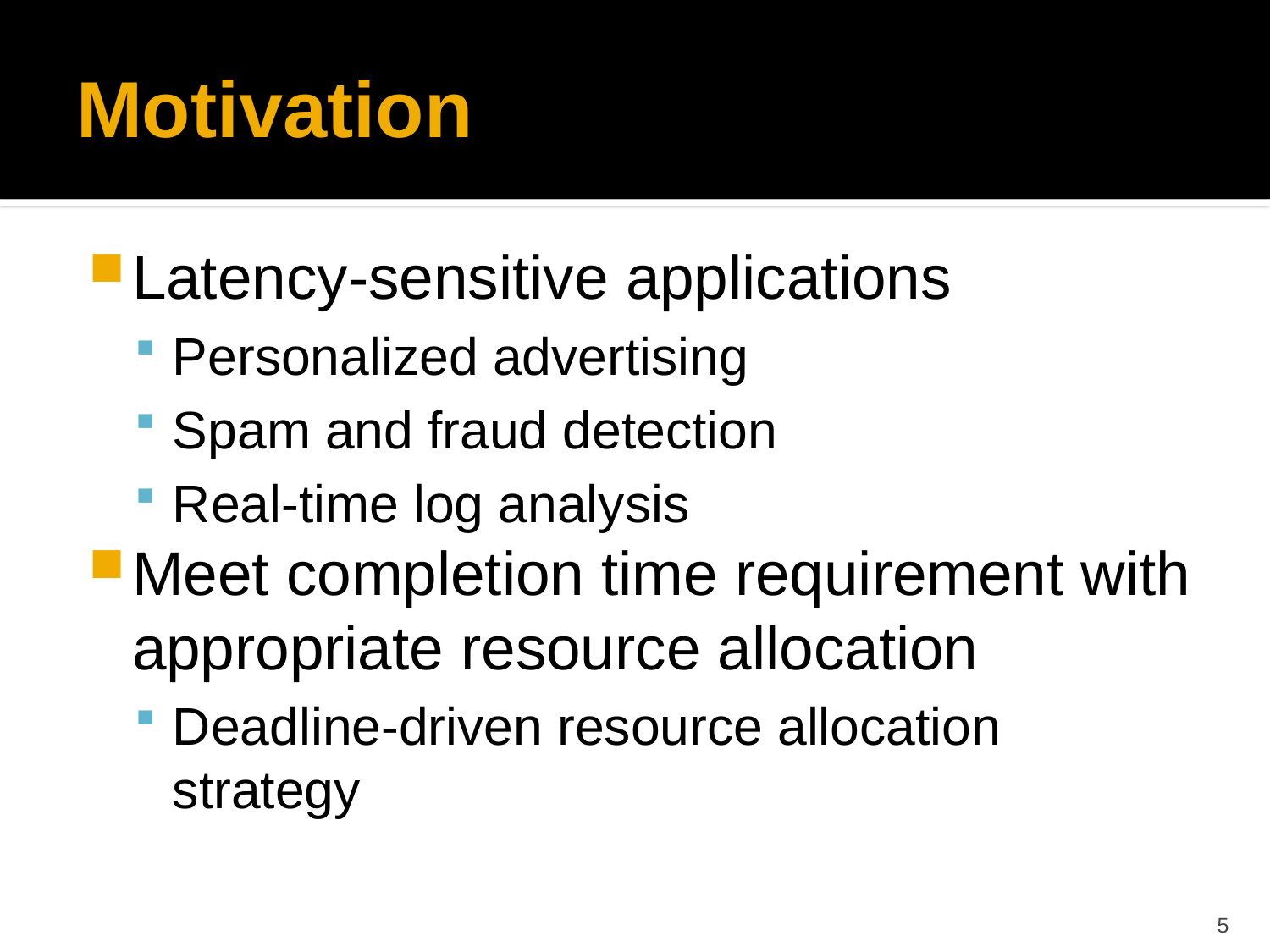

# Motivation
Latency-sensitive applications
Personalized advertising
Spam and fraud detection
Real-time log analysis
Meet completion time requirement with appropriate resource allocation
Deadline-driven resource allocation strategy
5